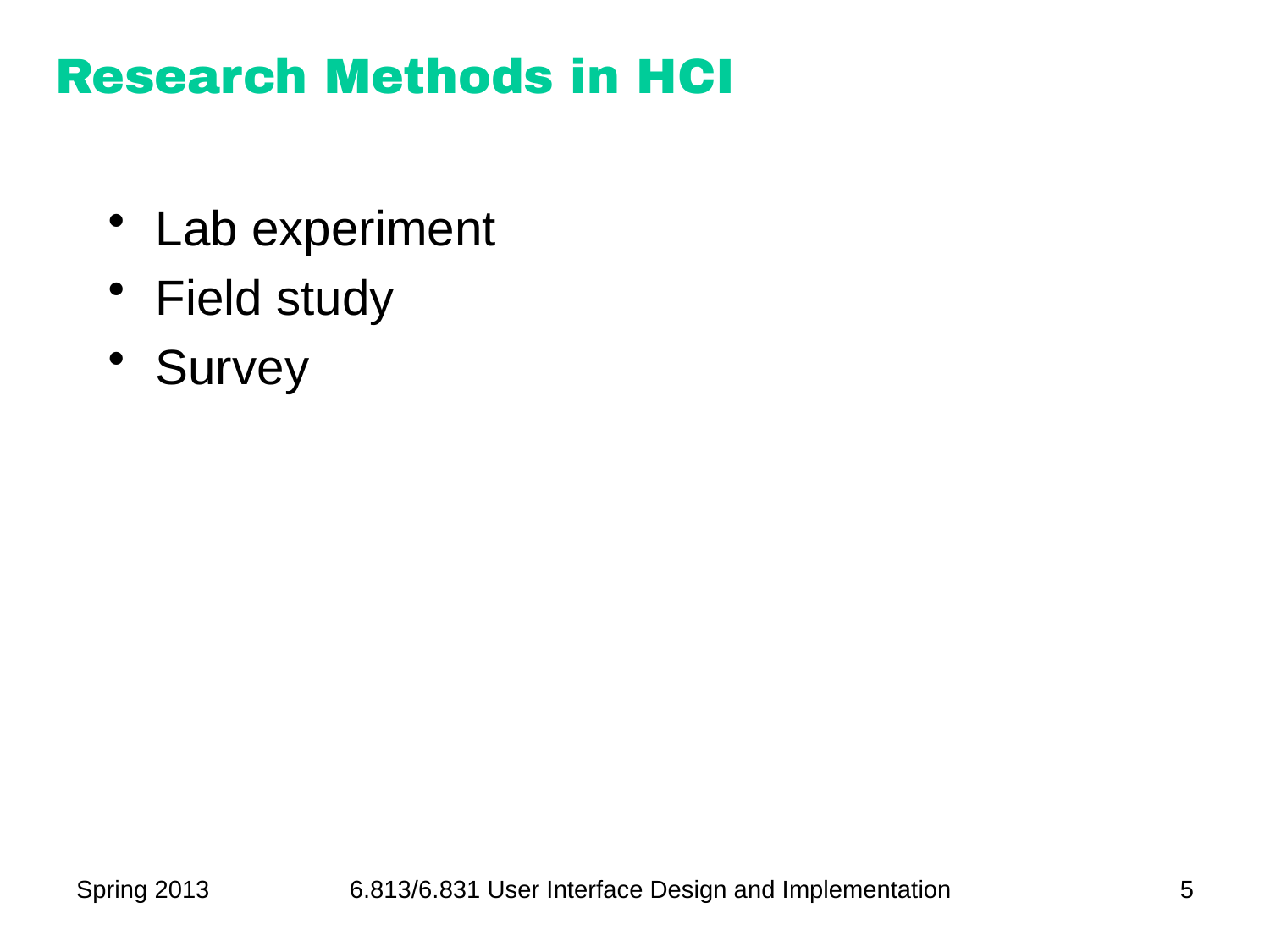

# Research Methods in HCI
Lab experiment
Field study
Survey
Spring 2013
6.813/6.831 User Interface Design and Implementation
5